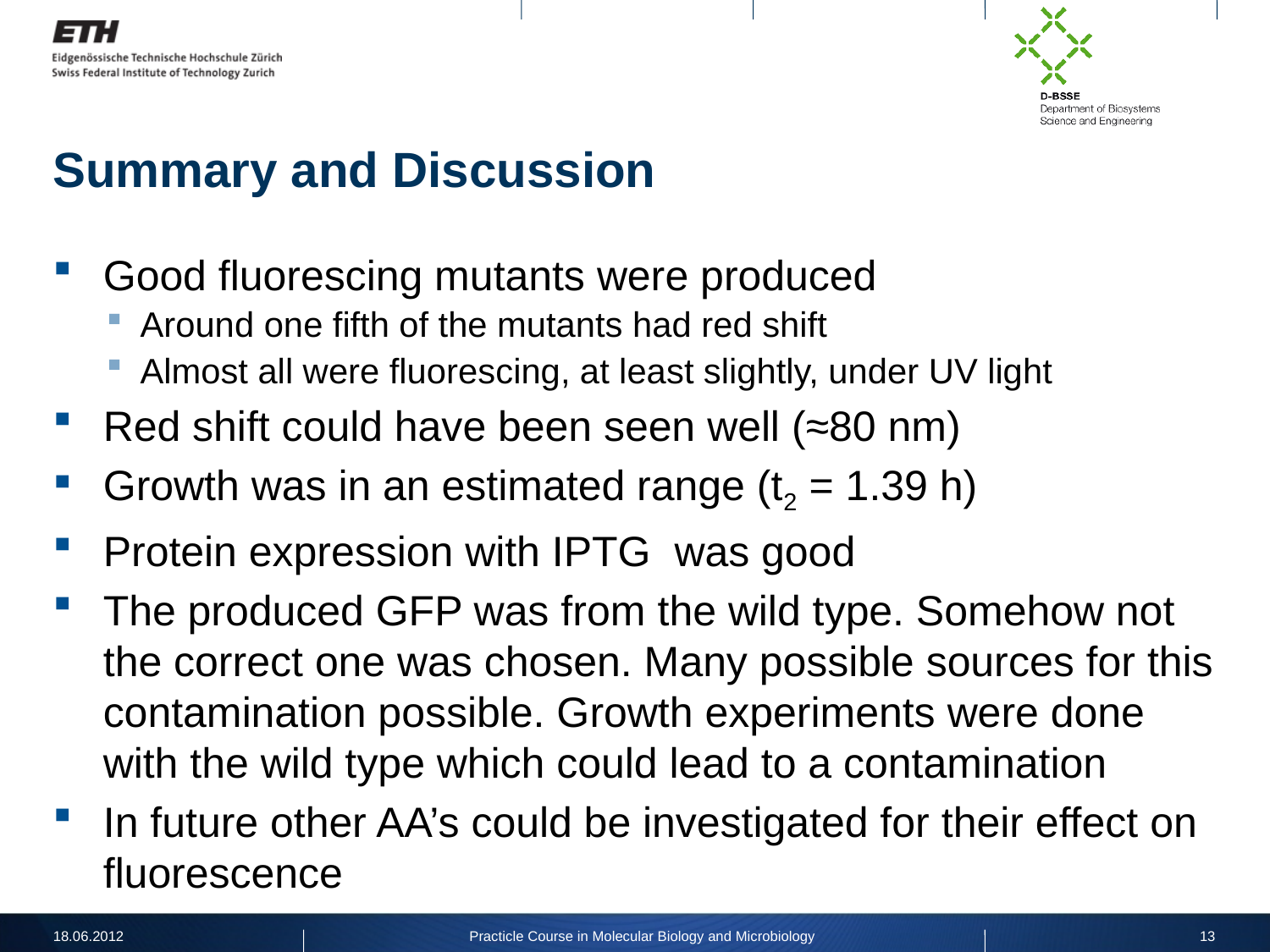

# Summary and Discussion
Good fluorescing mutants were produced
Around one fifth of the mutants had red shift
Almost all were fluorescing, at least slightly, under UV light
Red shift could have been seen well (≈80 nm)
Growth was in an estimated range (t2 = 1.39 h)
Protein expression with IPTG  was good
The produced GFP was from the wild type. Somehow not the correct one was chosen. Many possible sources for this contamination possible. Growth experiments were done with the wild type which could lead to a contamination
In future other AA’s could be investigated for their effect on fluorescence
18.06.2012
Practicle Course in Molecular Biology and Microbiology
13